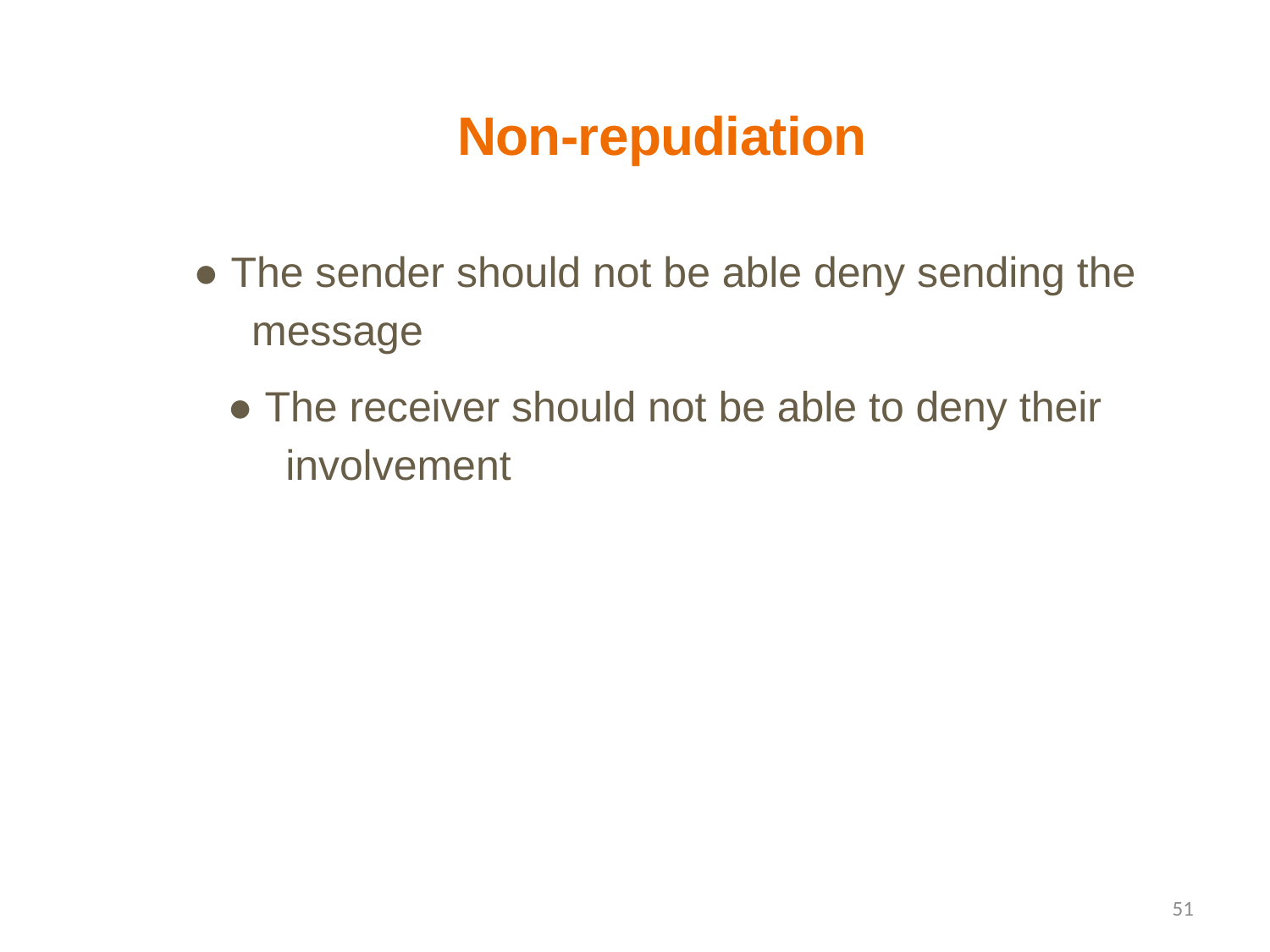

Non-repudiation

● The sender should not be able deny sending the
	message

● The receiver should not be able to deny their
	involvement

51